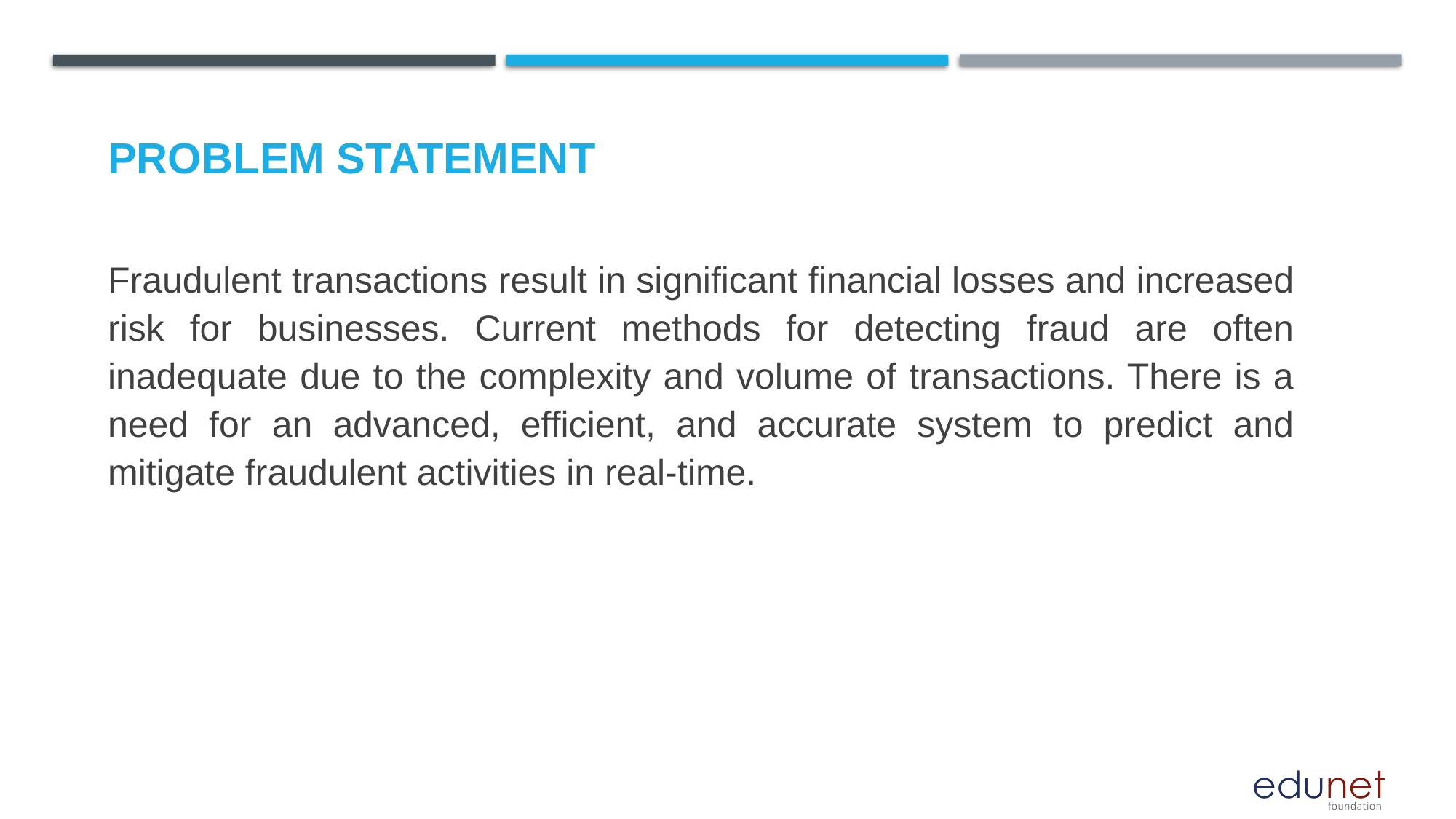

# Problem Statement
Fraudulent transactions result in significant financial losses and increased risk for businesses. Current methods for detecting fraud are often inadequate due to the complexity and volume of transactions. There is a need for an advanced, efficient, and accurate system to predict and mitigate fraudulent activities in real-time.